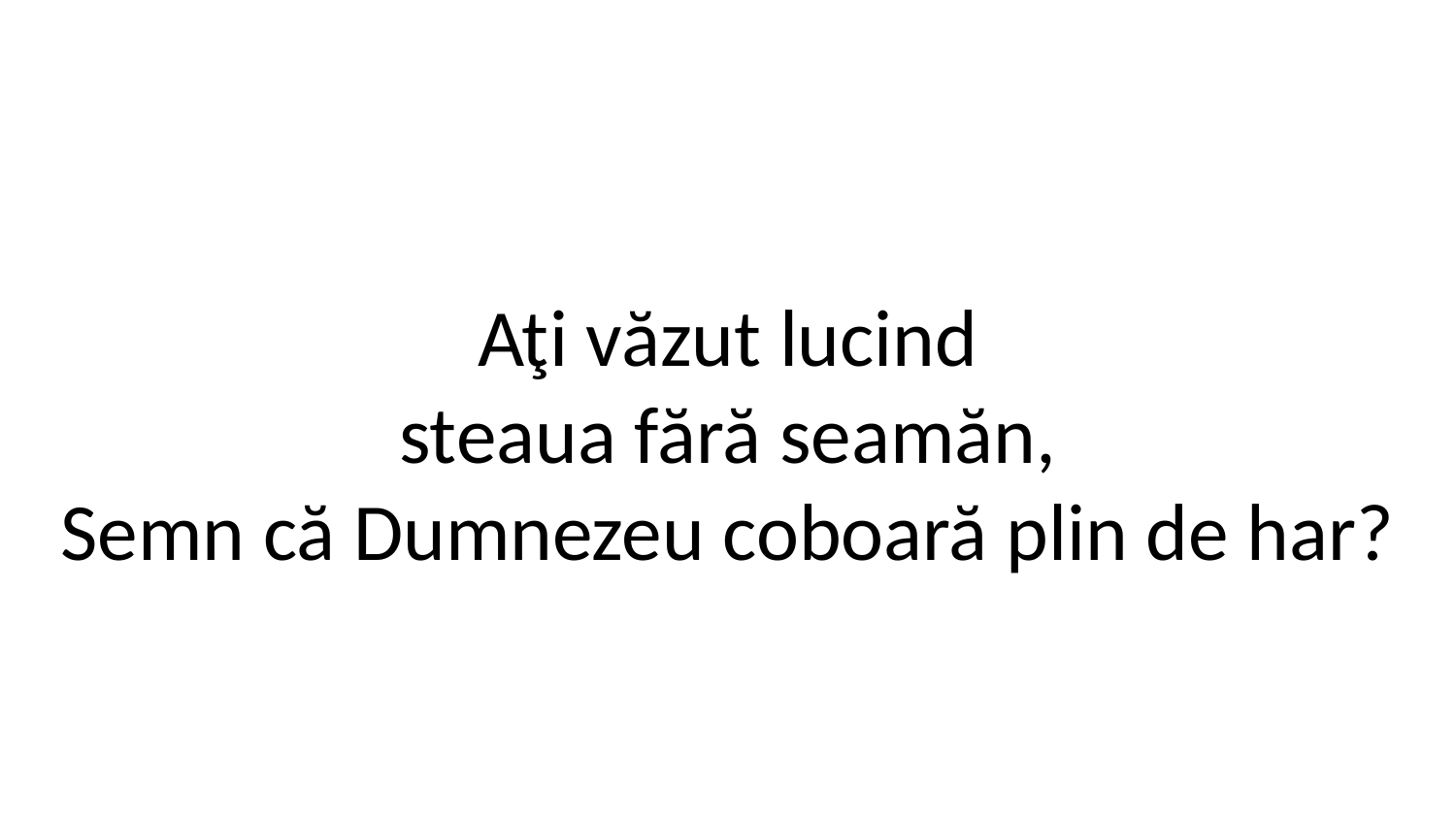

Aţi văzut lucind
steaua fără seamăn,
Semn că Dumnezeu coboară plin de har?